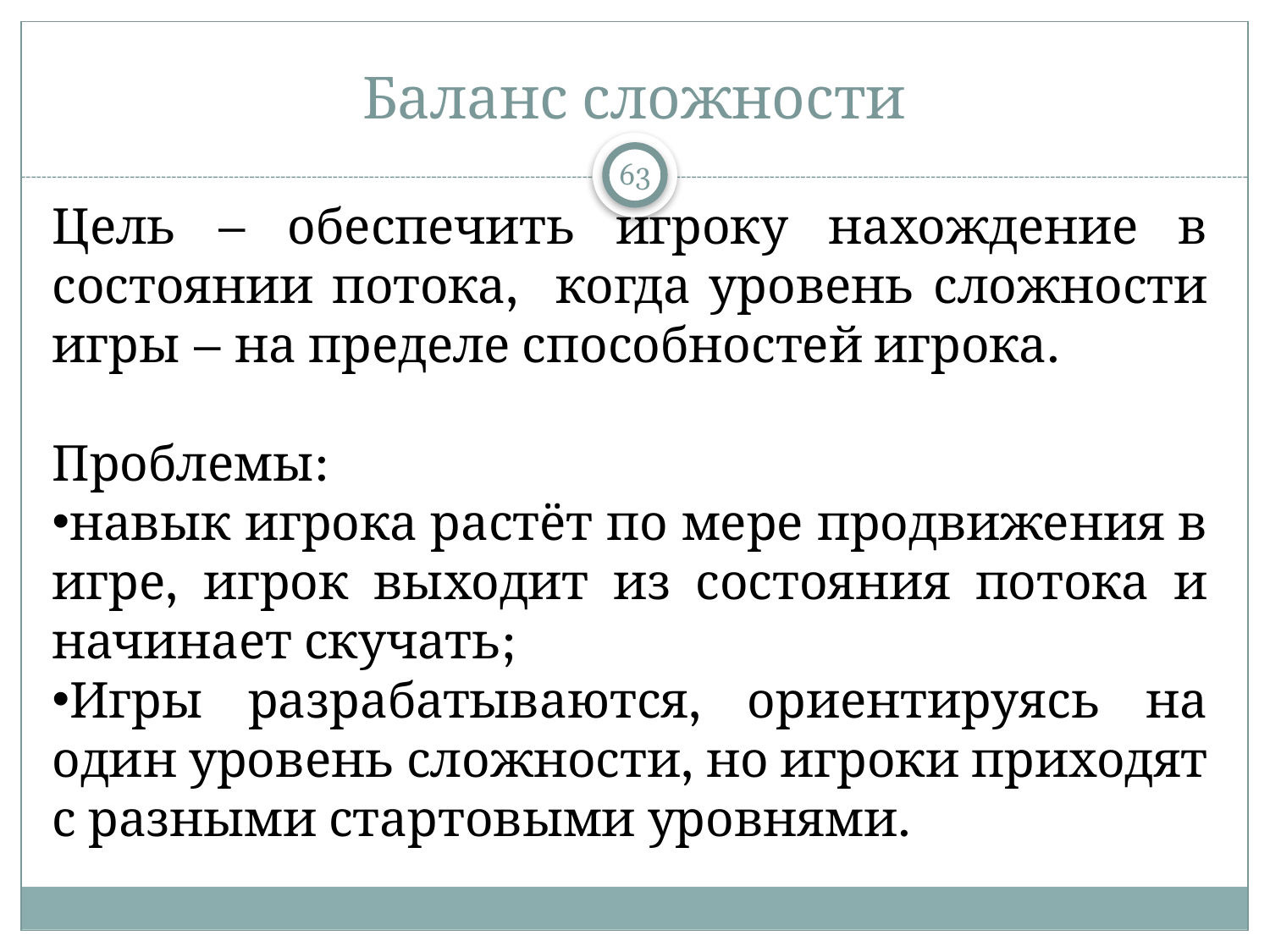

# Баланс сложности
63
Цель – обеспечить игроку нахождение в состоянии потока,  когда уровень сложности игры – на пределе способностей игрока.

Проблемы:
навык игрока растёт по мере продвижения в игре, игрок выходит из состояния потока и начинает скучать;
Игры разрабатываются, ориентируясь на один уровень сложности, но игроки приходят с разными стартовыми уровнями.